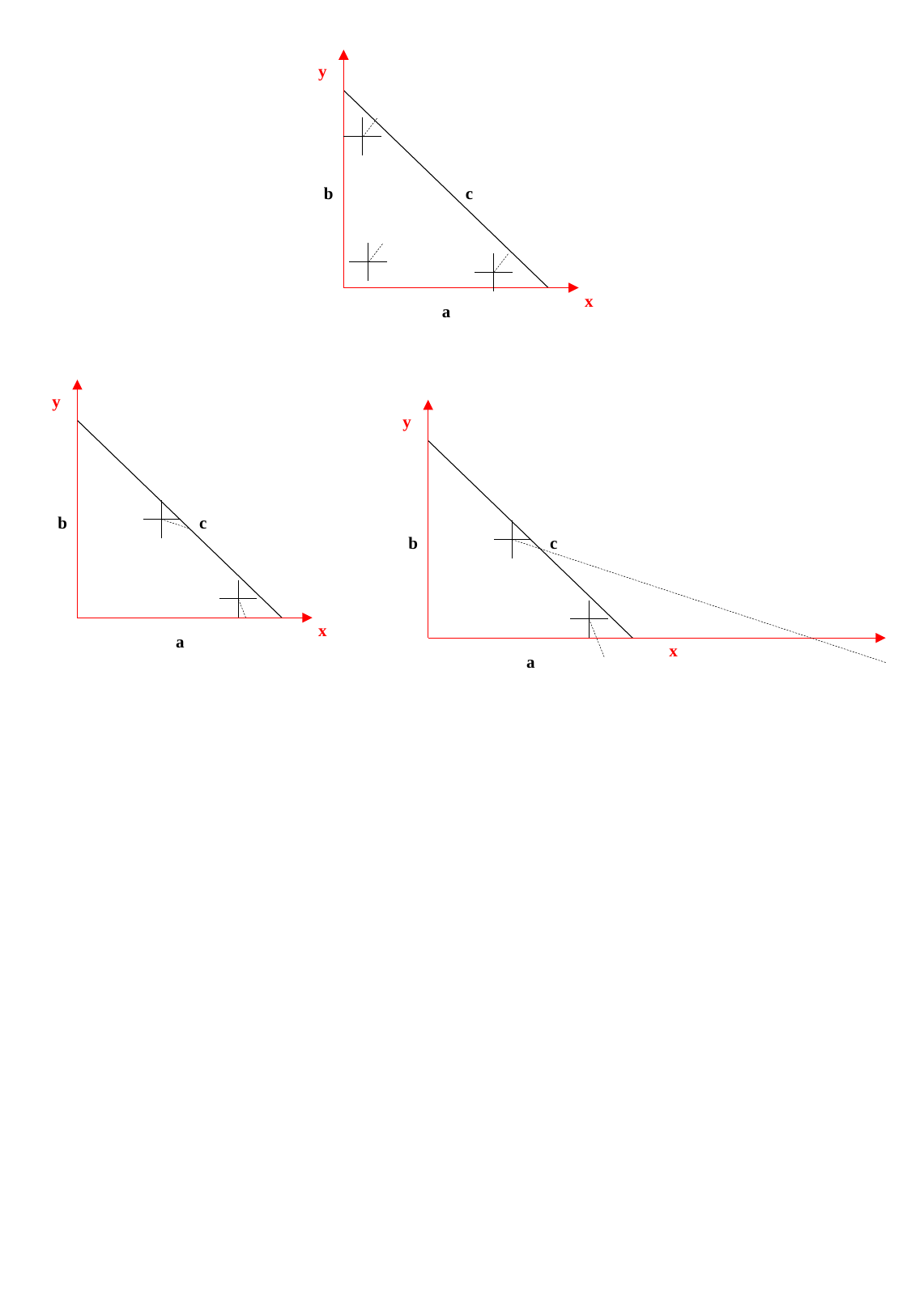

y
b
c
x
a
y
b
c
x
a
y
b
c
x
a